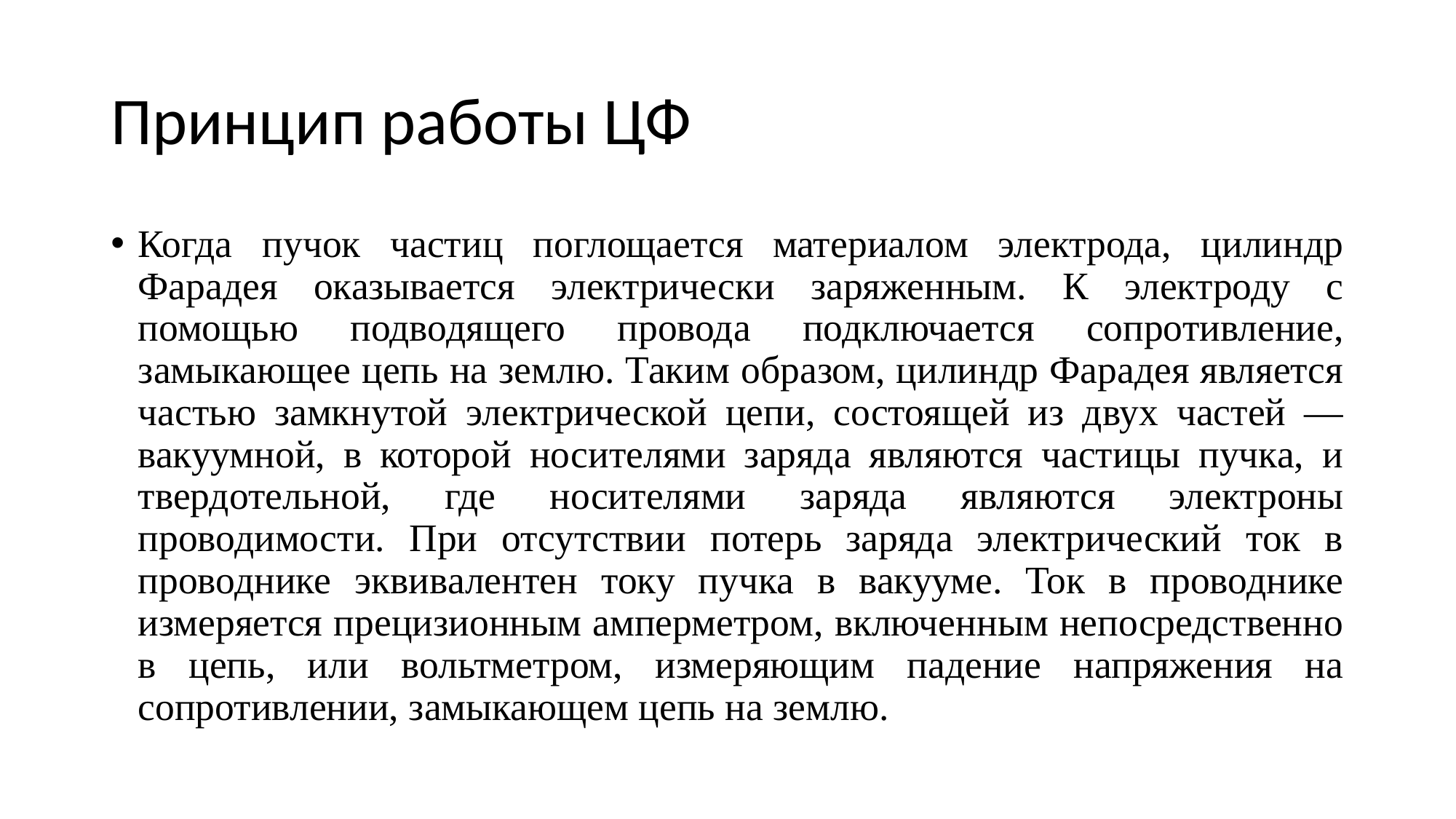

# Принцип работы ЦФ
Когда пучок частиц поглощается материалом электрода, цилиндр Фарадея оказывается электрически заряженным. К электроду с помощью подводящего провода подключается сопротивление, замыкающее цепь на землю. Таким образом, цилиндр Фарадея является частью замкнутой электрической цепи, состоящей из двух частей — вакуумной, в которой носителями заряда являются частицы пучка, и твердотельной, где носителями заряда являются электроны проводимости. При отсутствии потерь заряда электрический ток в проводнике эквивалентен току пучка в вакууме. Ток в проводнике измеряется прецизионным амперметром, включенным непосредственно в цепь, или вольтметром, измеряющим падение напряжения на сопротивлении, замыкающем цепь на землю.